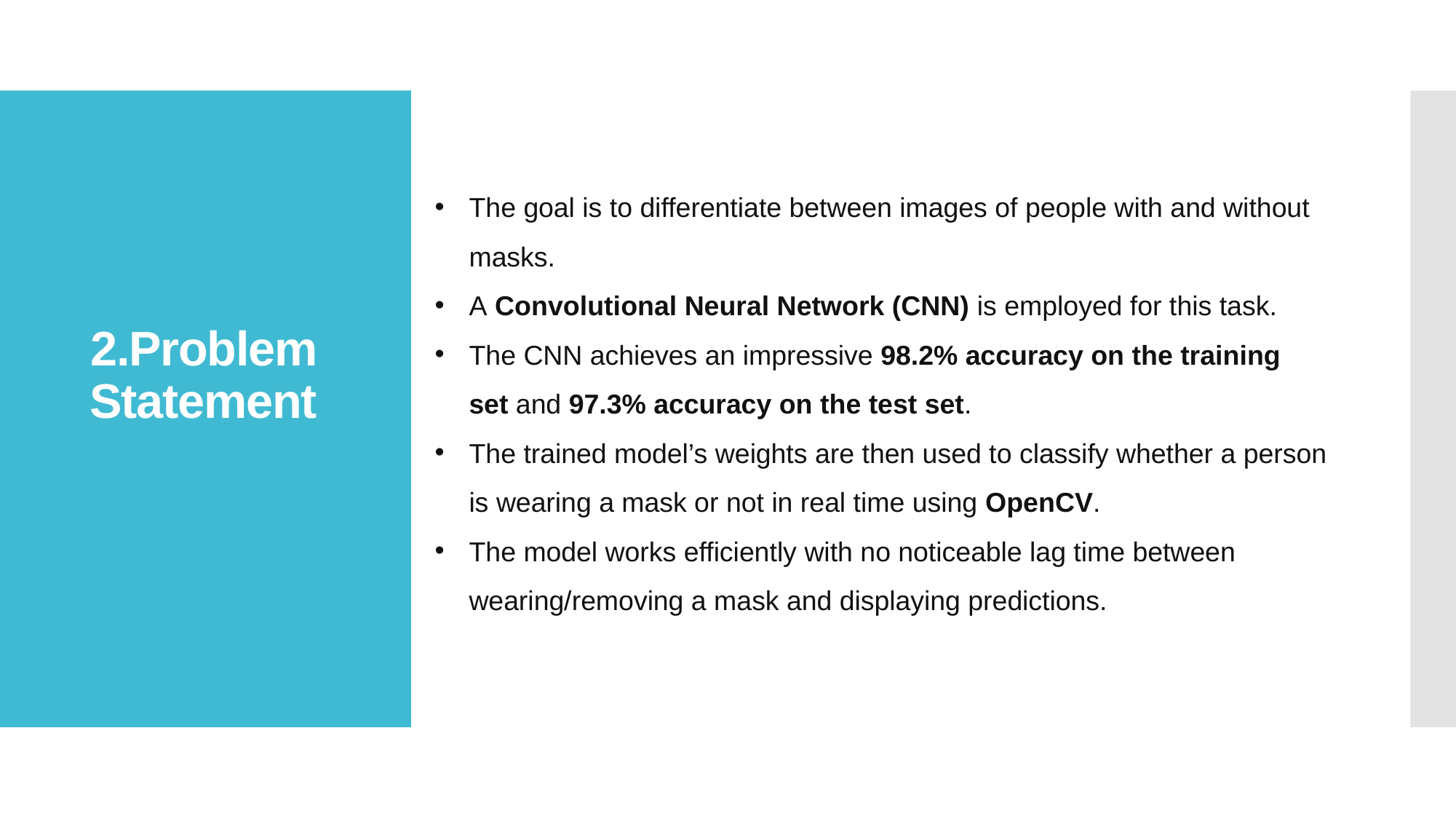

# 2.Problem Statement
The goal is to differentiate between images of people with and without masks.
A Convolutional Neural Network (CNN) is employed for this task.
The CNN achieves an impressive 98.2% accuracy on the training set and 97.3% accuracy on the test set.
The trained model’s weights are then used to classify whether a person is wearing a mask or not in real time using OpenCV.
The model works efficiently with no noticeable lag time between wearing/removing a mask and displaying predictions.